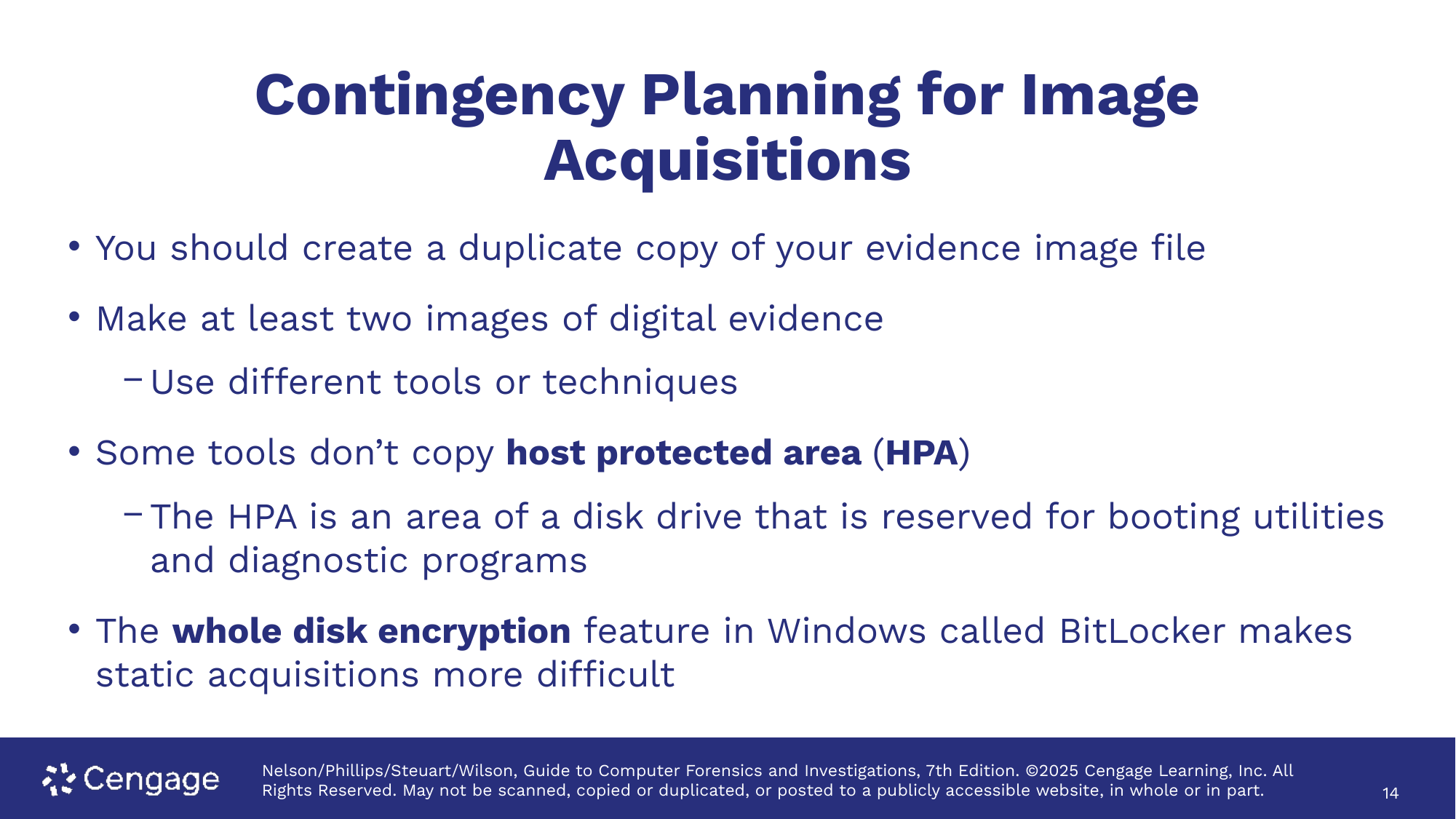

# Contingency Planning for Image Acquisitions
You should create a duplicate copy of your evidence image file
Make at least two images of digital evidence
Use different tools or techniques
Some tools don’t copy host protected area (HPA)
The HPA is an area of a disk drive that is reserved for booting utilities and diagnostic programs
The whole disk encryption feature in Windows called BitLocker makes static acquisitions more difficult